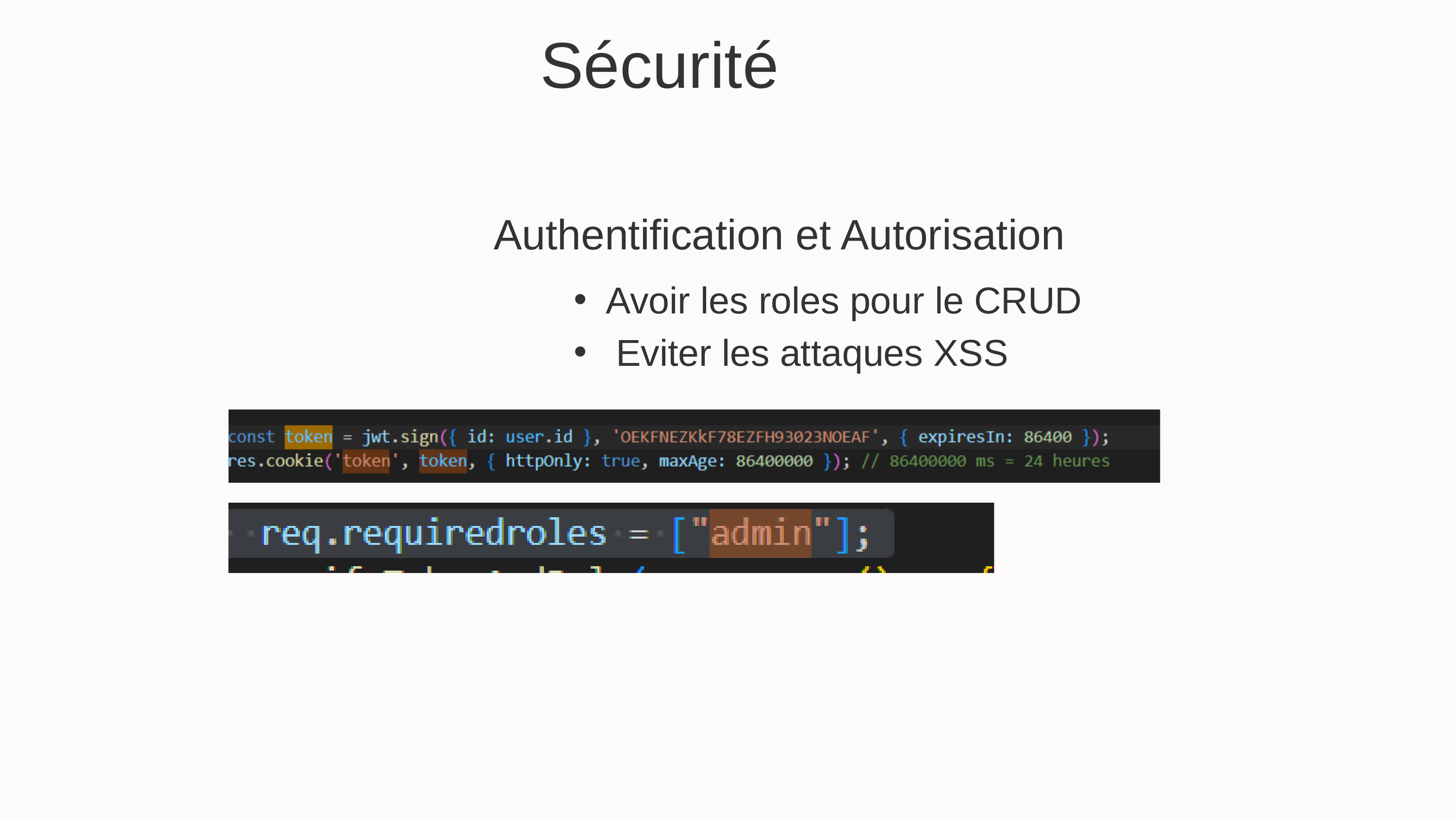

Sécurité
Authentification et Autorisation
Avoir les roles pour le CRUD
 Eviter les attaques XSS